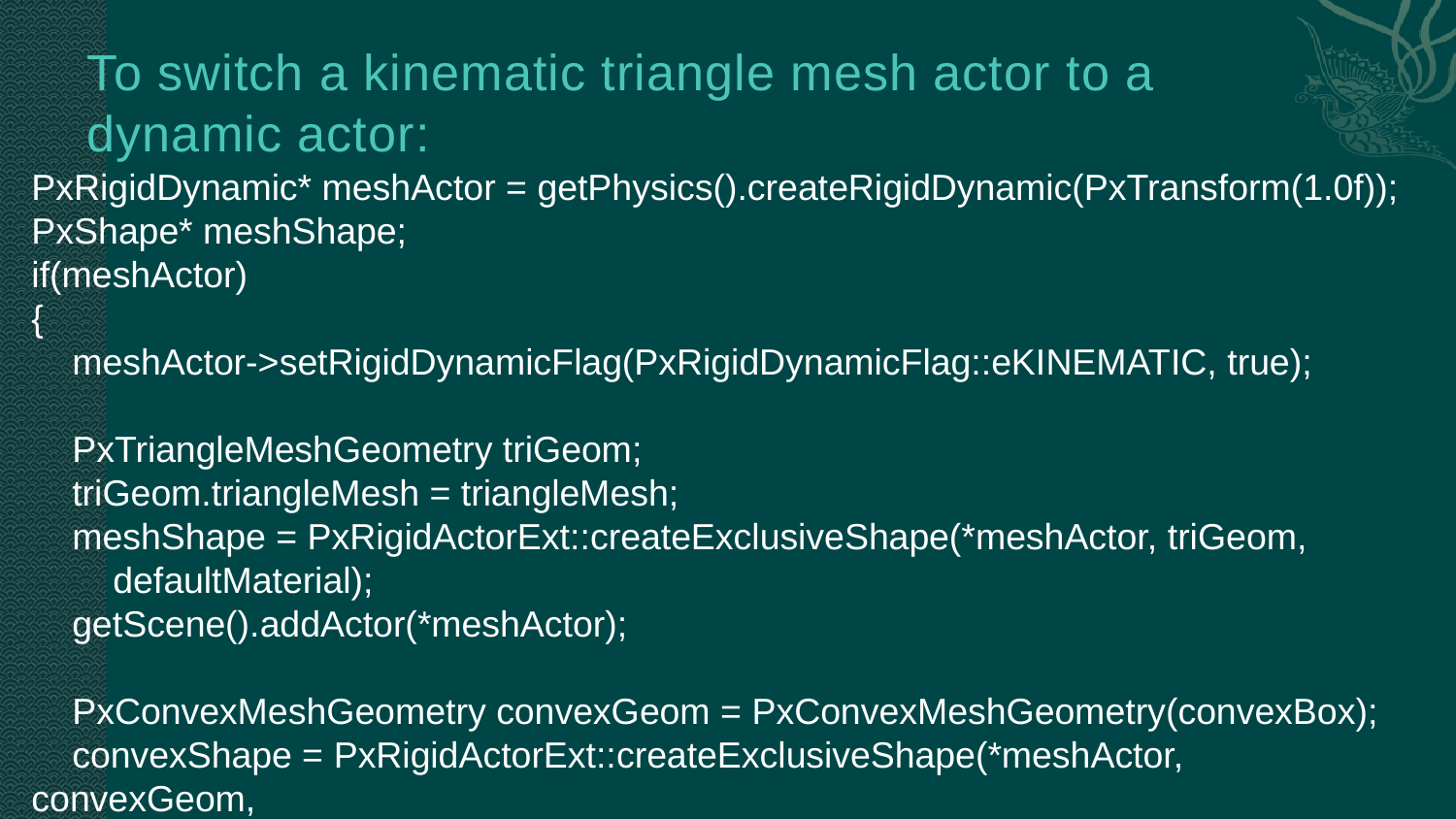

# To switch a kinematic triangle mesh actor to a dynamic actor:
PxRigidDynamic* meshActor = getPhysics().createRigidDynamic(PxTransform(1.0f));
PxShape* meshShape;
if(meshActor)
{
    meshActor->setRigidDynamicFlag(PxRigidDynamicFlag::eKINEMATIC, true);

    PxTriangleMeshGeometry triGeom;
    triGeom.triangleMesh = triangleMesh;
    meshShape = PxRigidActorExt::createExclusiveShape(*meshActor, triGeom,
        defaultMaterial);
    getScene().addActor(*meshActor);

    PxConvexMeshGeometry convexGeom = PxConvexMeshGeometry(convexBox);
    convexShape = PxRigidActorExt::createExclusiveShape(*meshActor, convexGeom,
        defaultMaterial);